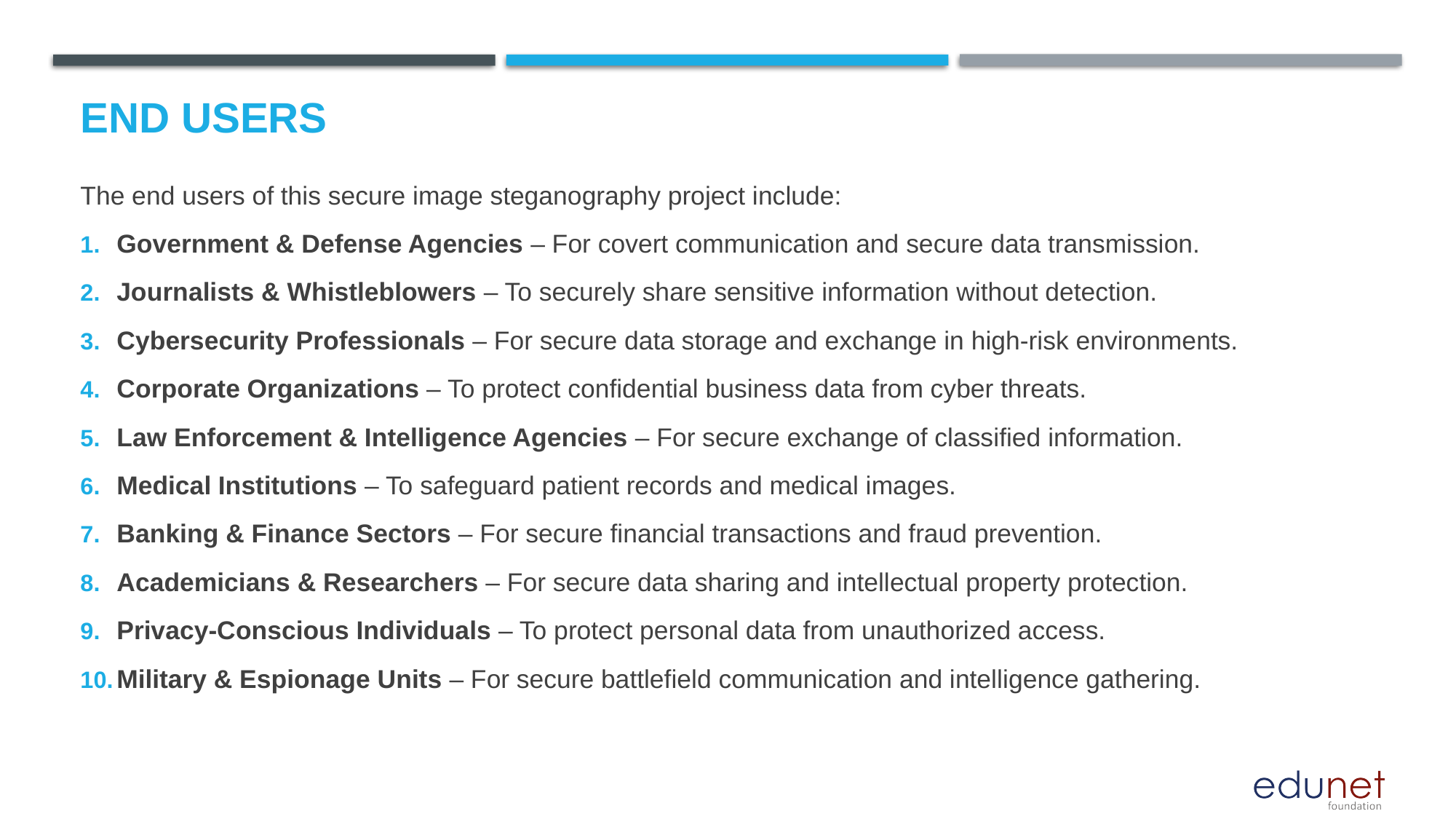

# End users
The end users of this secure image steganography project include:
Government & Defense Agencies – For covert communication and secure data transmission.
Journalists & Whistleblowers – To securely share sensitive information without detection.
Cybersecurity Professionals – For secure data storage and exchange in high-risk environments.
Corporate Organizations – To protect confidential business data from cyber threats.
Law Enforcement & Intelligence Agencies – For secure exchange of classified information.
Medical Institutions – To safeguard patient records and medical images.
Banking & Finance Sectors – For secure financial transactions and fraud prevention.
Academicians & Researchers – For secure data sharing and intellectual property protection.
Privacy-Conscious Individuals – To protect personal data from unauthorized access.
Military & Espionage Units – For secure battlefield communication and intelligence gathering.